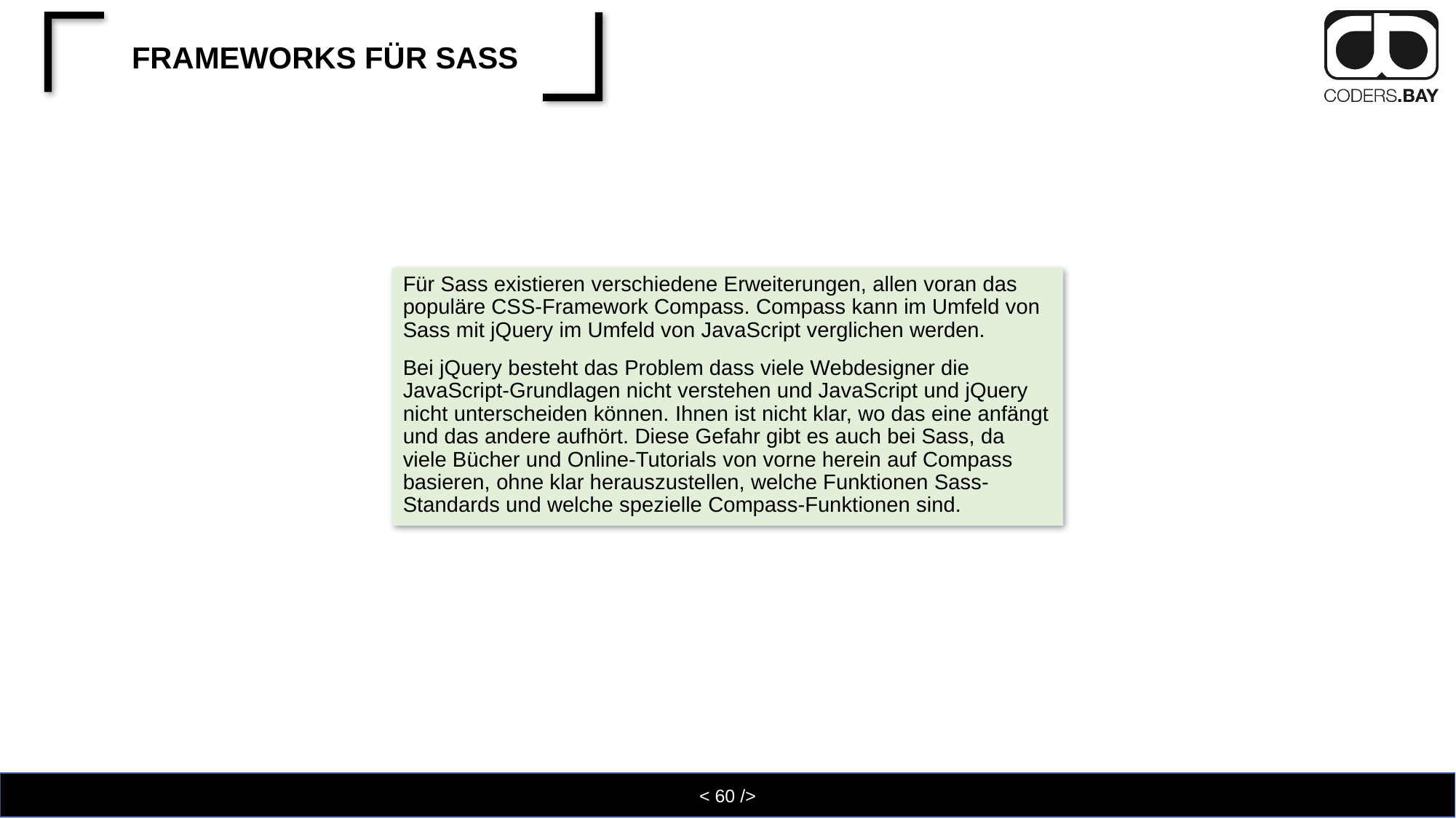

# Frameworks für Sass
Für Sass existieren verschiedene Erweiterungen, allen voran das populäre CSS-Framework Compass. Compass kann im Umfeld von Sass mit jQuery im Umfeld von JavaScript verglichen werden.
Bei jQuery besteht das Problem dass viele Webdesigner die JavaScript-Grundlagen nicht verstehen und JavaScript und jQuery nicht unterscheiden können. Ihnen ist nicht klar, wo das eine anfängt und das andere aufhört. Diese Gefahr gibt es auch bei Sass, da viele Bücher und Online-Tutorials von vorne herein auf Compass basieren, ohne klar herauszustellen, welche Funktionen Sass-Standards und welche spezielle Compass-Funktionen sind.